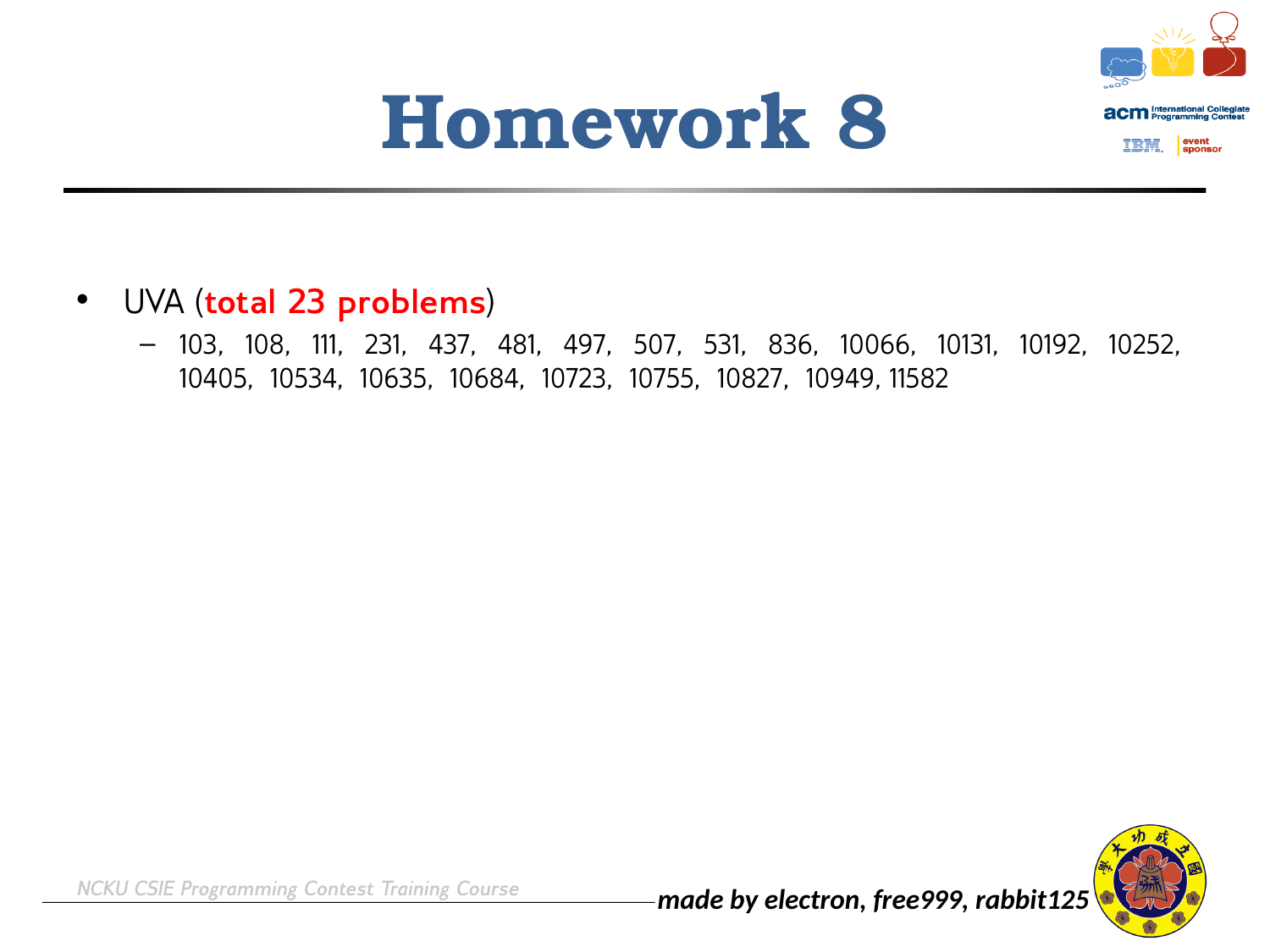

# Homework 8

UVA (total 23 problems)
103,  108,  111,  231,  437,  481,  497,  507,  531,  836,  10066,  10131,  10192,  10252,  10405,  10534,  10635,  10684,  10723,  10755,  10827,  10949, 11582

NCKU CSIE Programming Contest Training Course